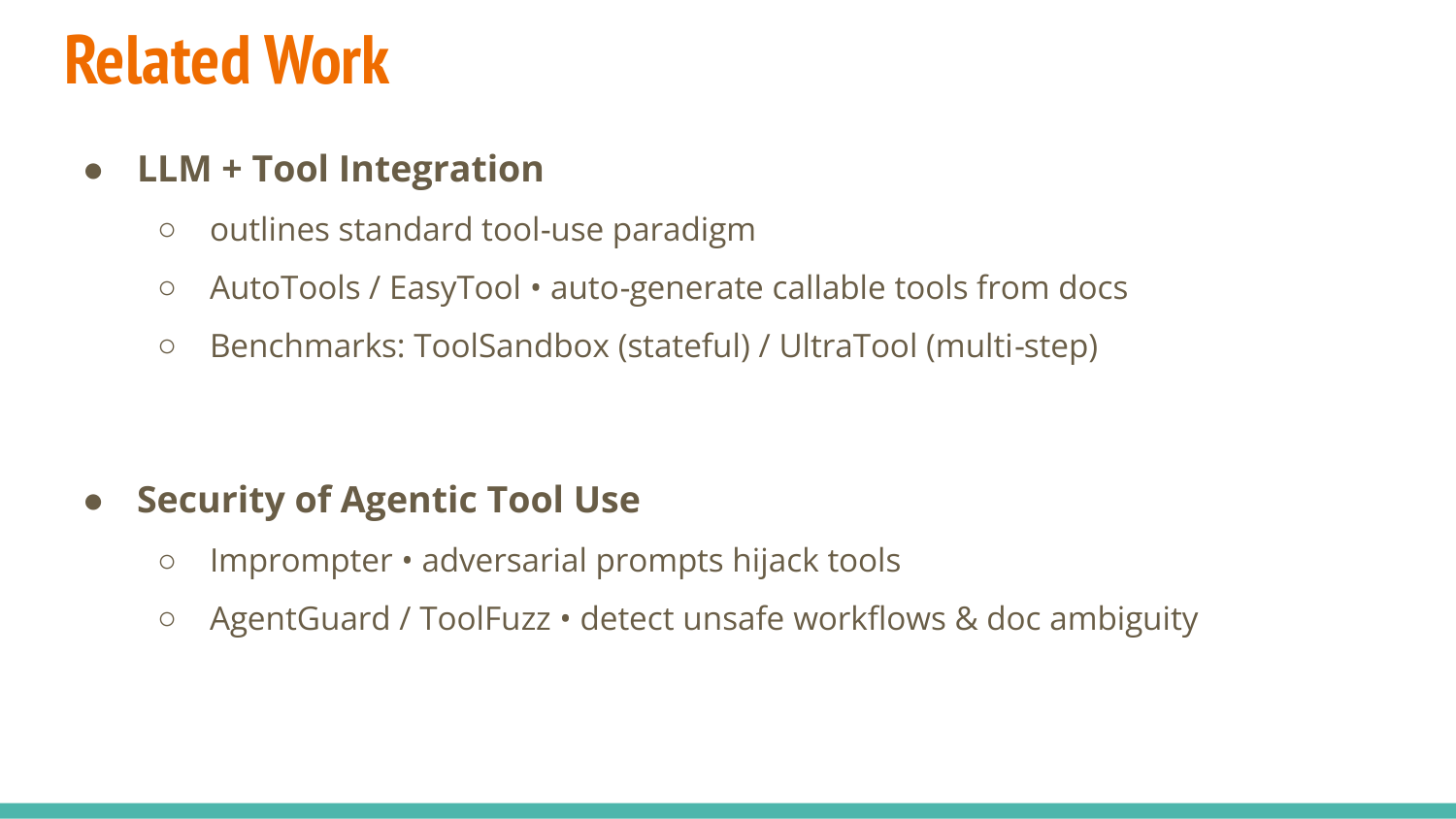

# Related Work
LLM + Tool Integration
outlines standard tool‑use paradigm
AutoTools / EasyTool • auto‑generate callable tools from docs
Benchmarks: ToolSandbox (stateful) / UltraTool (multi‑step)

Security of Agentic Tool Use
Imprompter • adversarial prompts hijack tools
AgentGuard / ToolFuzz • detect unsafe workflows & doc ambiguity